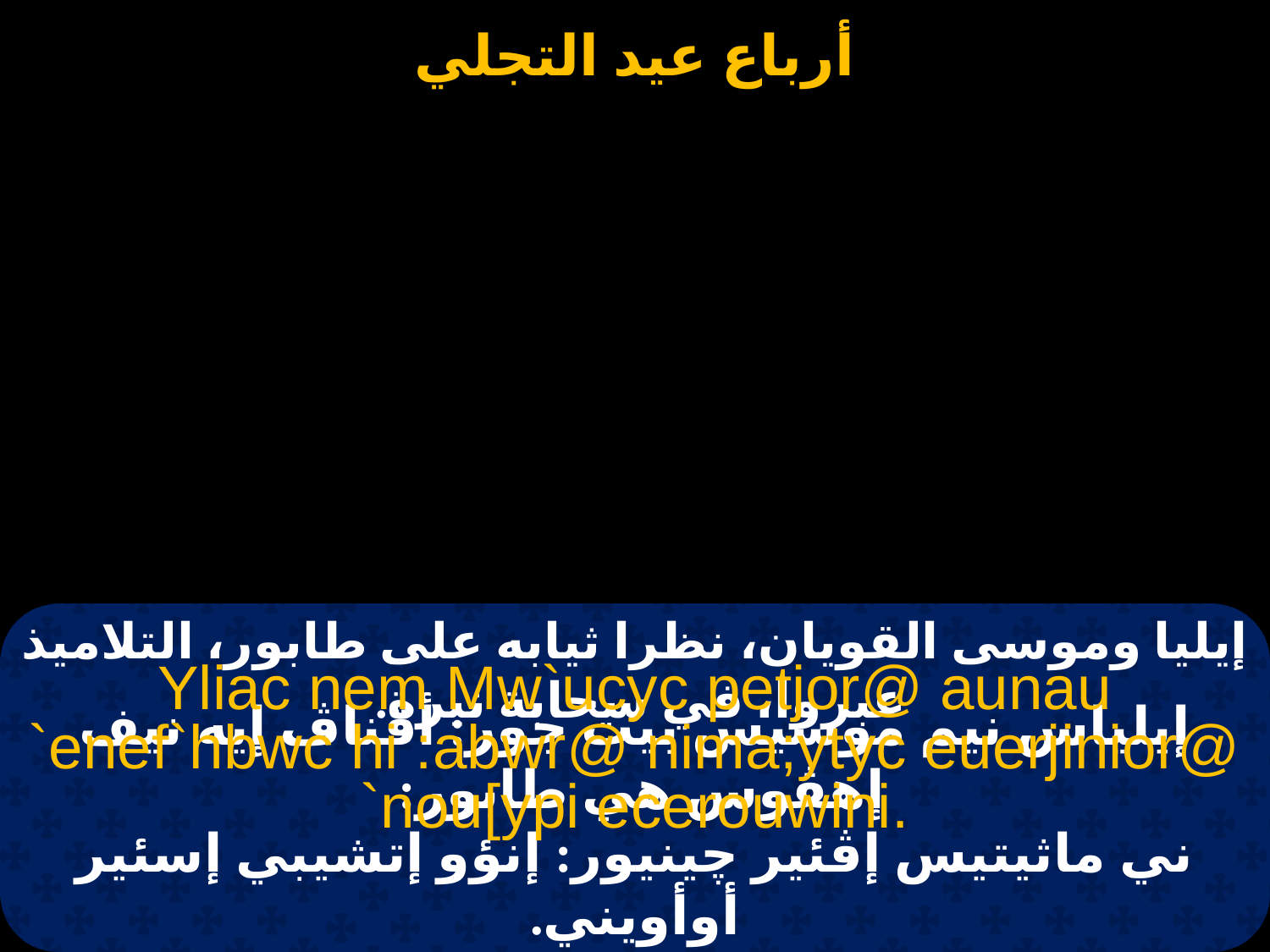

أرباع عيد التجلي
# إيليا وموسى القويان، نظرا ثيابه على طابور، التلاميذ عبروا، في سحابة نيرة.
Yliac nem Mw`ucyc petjor@ aunau `enef`hbwc hi :abwr@ nima;ytyc euerjinior@ `nou[ypi ecerouwini.
إيلياس نيم موسيس بيت جور: أڤناڤ إيه نيف إهڤوس هي طابور:
ني ماثيتيس إڤئير چينيور: إنؤو إتشيبي إسئير أوأويني.